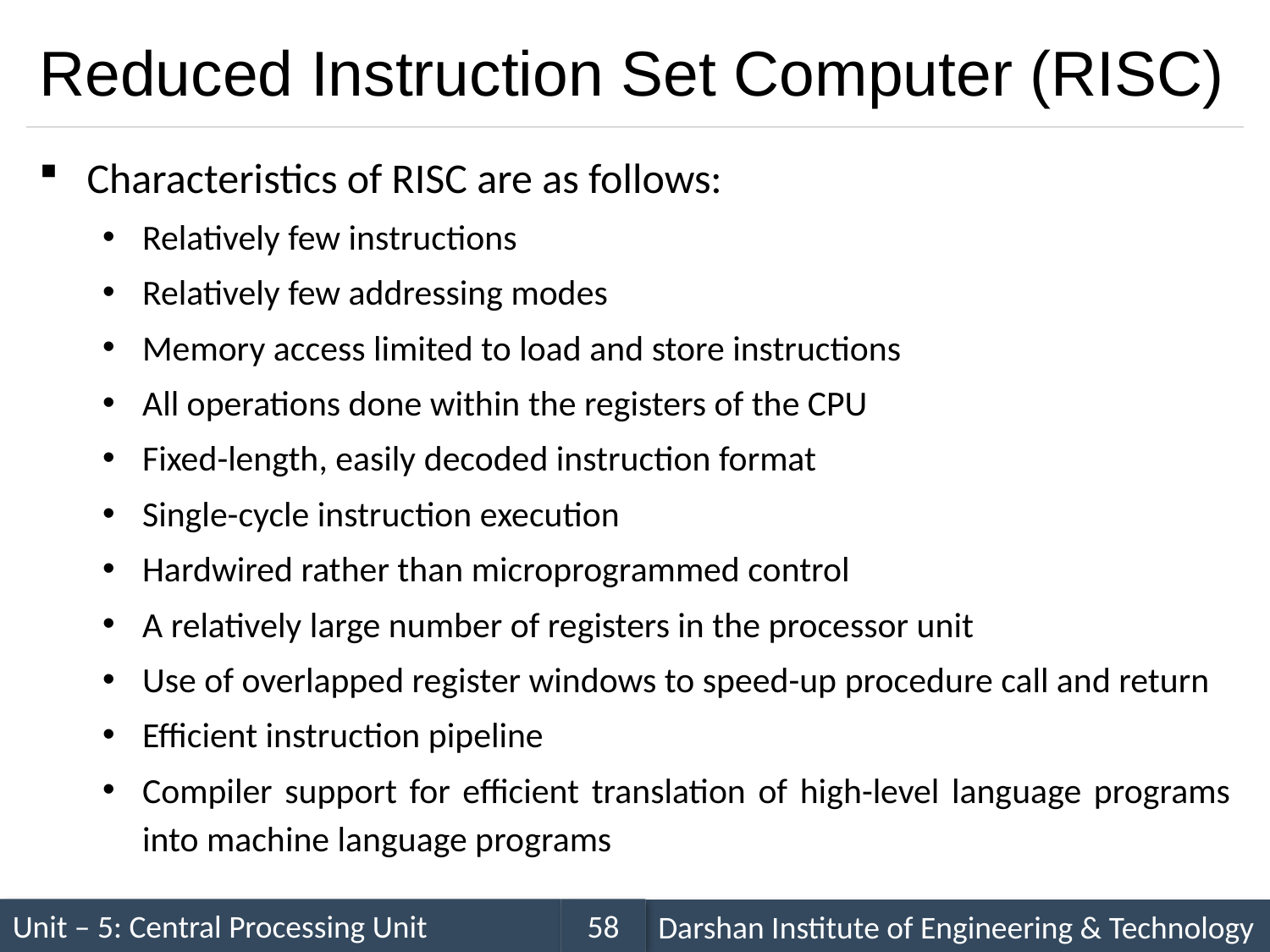

# Reduced Instruction Set Computer (RISC)
Characteristics of RISC are as follows:
Relatively few instructions
Relatively few addressing modes
Memory access limited to load and store instructions
All operations done within the registers of the CPU
Fixed-length, easily decoded instruction format
Single-cycle instruction execution
Hardwired rather than microprogrammed control
A relatively large number of registers in the processor unit
Use of overlapped register windows to speed-up procedure call and return
Efficient instruction pipeline
Compiler support for efficient translation of high-level language programs into machine language programs